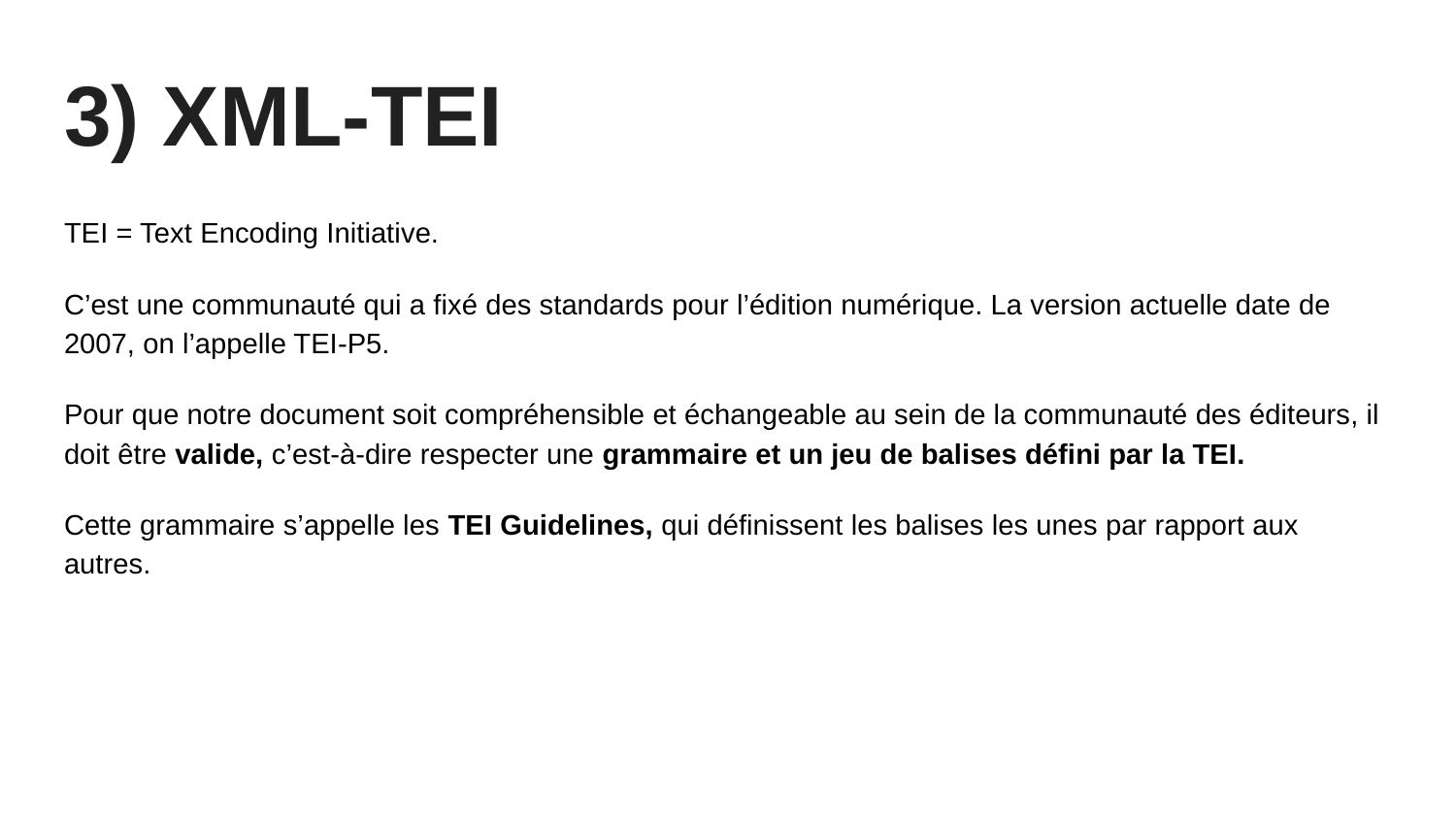

# 3) XML-TEI
TEI = Text Encoding Initiative.
C’est une communauté qui a fixé des standards pour l’édition numérique. La version actuelle date de 2007, on l’appelle TEI-P5.
Pour que notre document soit compréhensible et échangeable au sein de la communauté des éditeurs, il doit être valide, c’est-à-dire respecter une grammaire et un jeu de balises défini par la TEI.
Cette grammaire s’appelle les TEI Guidelines, qui définissent les balises les unes par rapport aux autres.